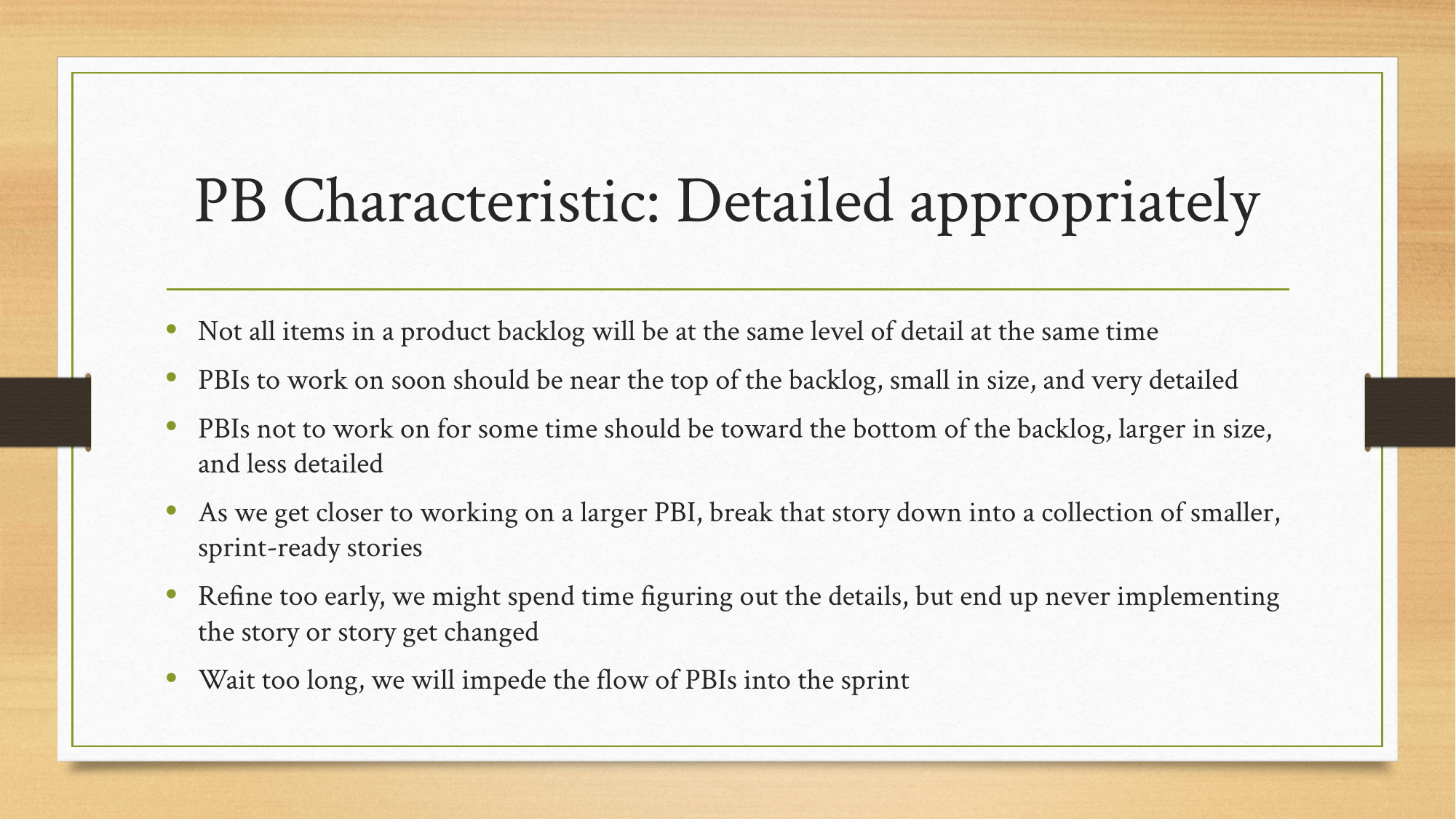

# PB Characteristic: Detailed appropriately
Not all items in a product backlog will be at the same level of detail at the same time
PBIs to work on soon should be near the top of the backlog, small in size, and very detailed
PBIs not to work on for some time should be toward the bottom of the backlog, larger in size, and less detailed
As we get closer to working on a larger PBI, break that story down into a collection of smaller, sprint-ready stories
Refine too early, we might spend time figuring out the details, but end up never implementing the story or story get changed
Wait too long, we will impede the flow of PBIs into the sprint